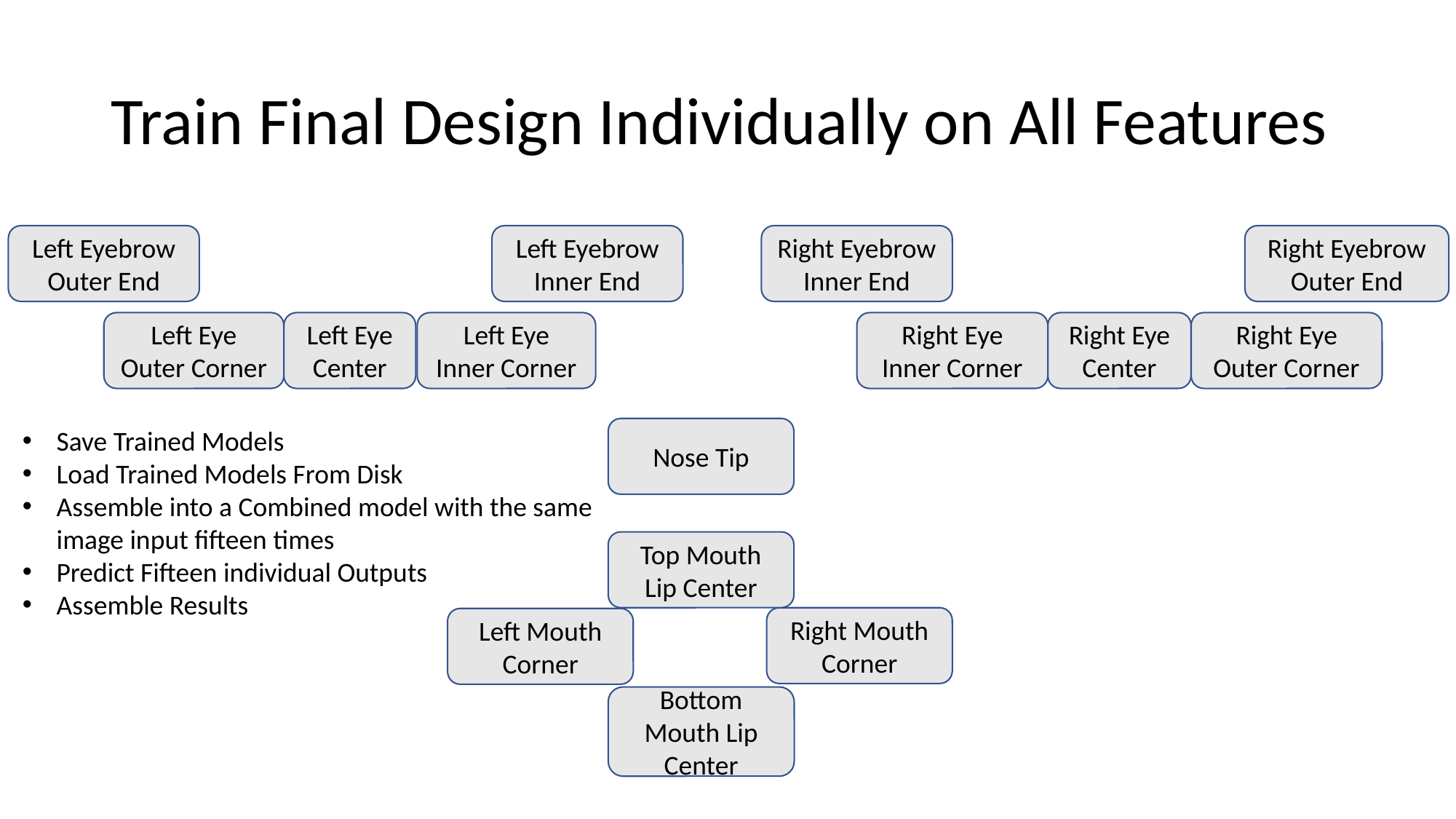

# Train Final Design Individually on All Features
Left Eyebrow Outer End
Left Eyebrow Inner End
Right Eyebrow Inner End
Right Eyebrow Outer End
Left Eye Outer Corner
Left Eye Center
Left Eye Inner Corner
Right Eye Inner Corner
Right Eye Center
Right Eye Outer Corner
Save Trained Models
Load Trained Models From Disk
Assemble into a Combined model with the same image input fifteen times
Predict Fifteen individual Outputs
Assemble Results
Nose Tip
Top Mouth Lip Center
Right Mouth Corner
Left Mouth Corner
Bottom Mouth Lip Center